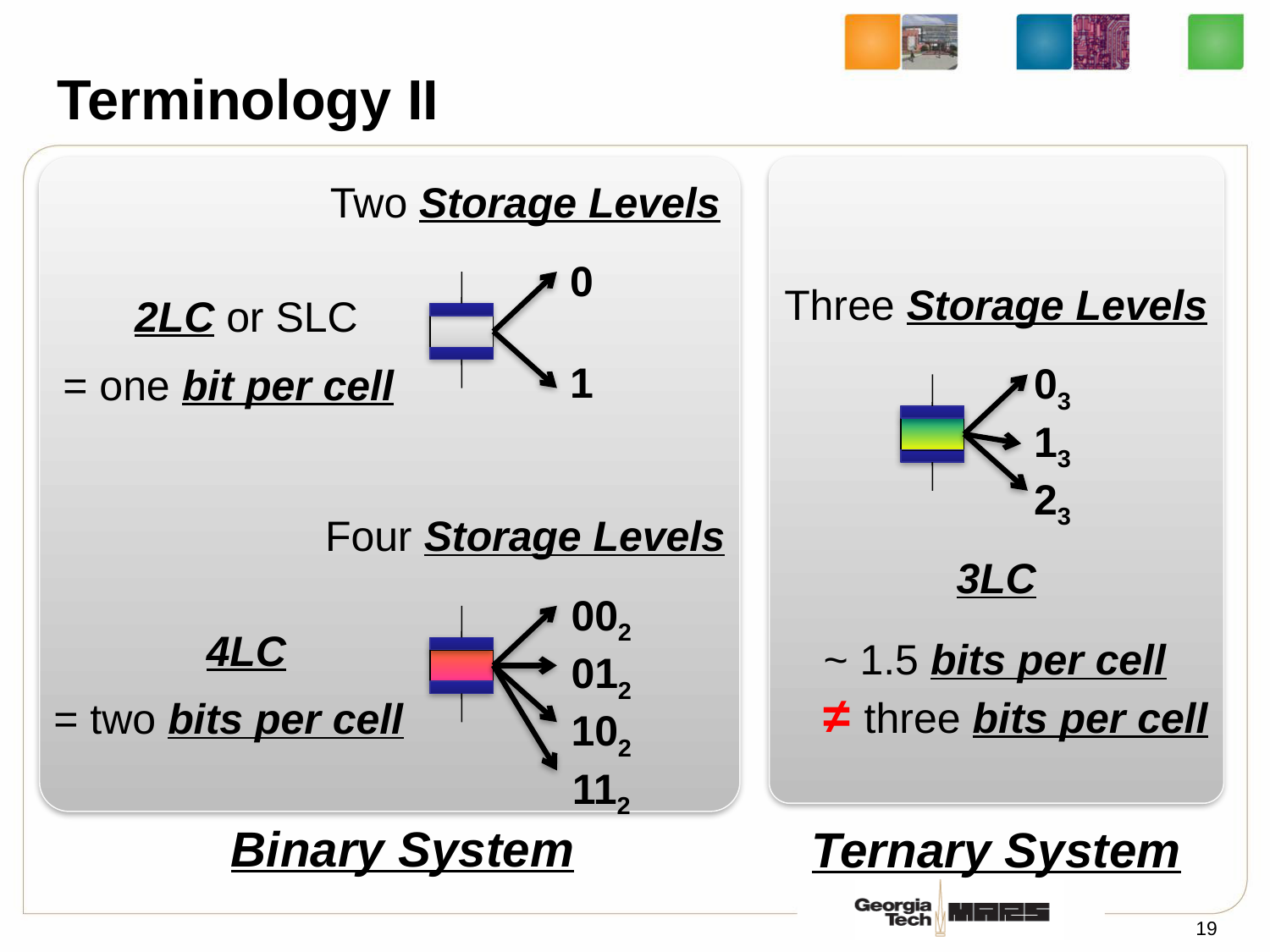

# Terminology II

Two Storage Levels
0

1
Three Storage Levels
2LC or SLC

03
13
23
= one bit per cell

Four Storage Levels
3LC
002
012
102
112
4LC
~ 1.5 bits per cell
≠ three bits per cell

= two bits per cell
Binary System
Ternary System
19